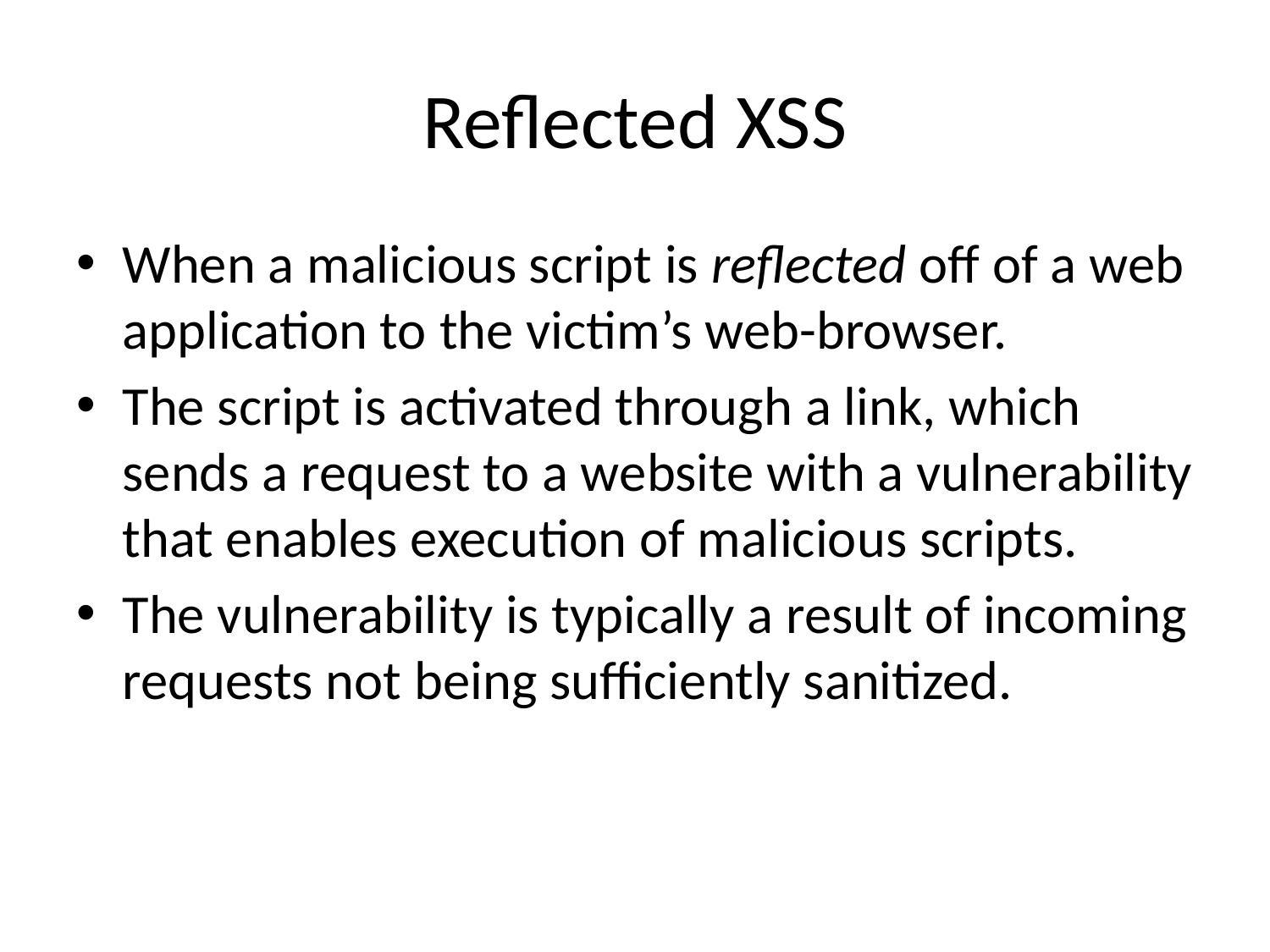

# Reflected XSS
When a malicious script is reflected off of a web application to the victim’s web-browser.
The script is activated through a link, which sends a request to a website with a vulnerability that enables execution of malicious scripts.
The vulnerability is typically a result of incoming requests not being sufficiently sanitized.